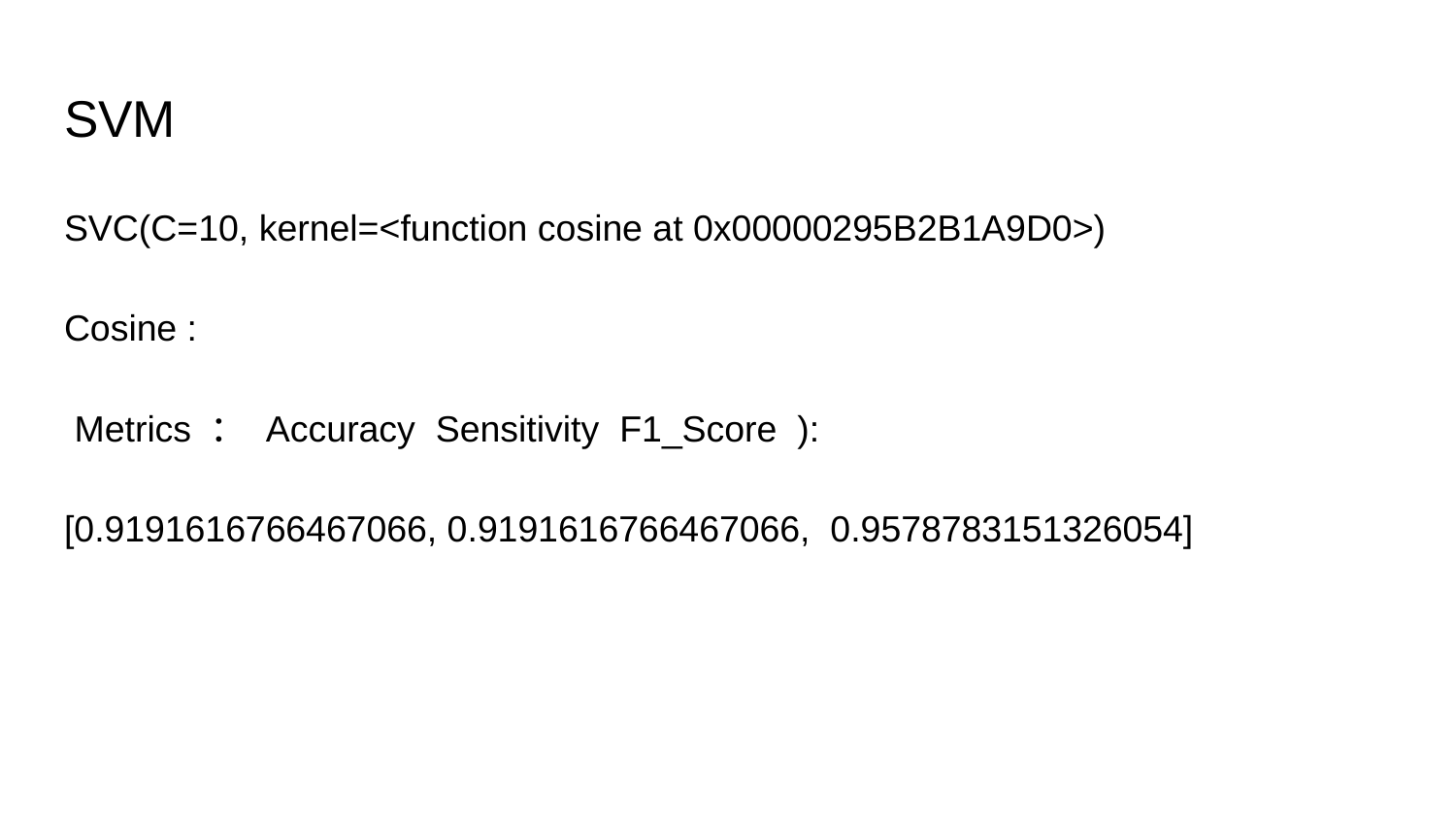

# SVM
SVC(C=10, kernel=<function cosine at 0x00000295B2B1A9D0>)

Cosine :

 Metrics ： Accuracy  Sensitivity  F1_Score  ):

[0.9191616766467066, 0.9191616766467066,  0.9578783151326054]